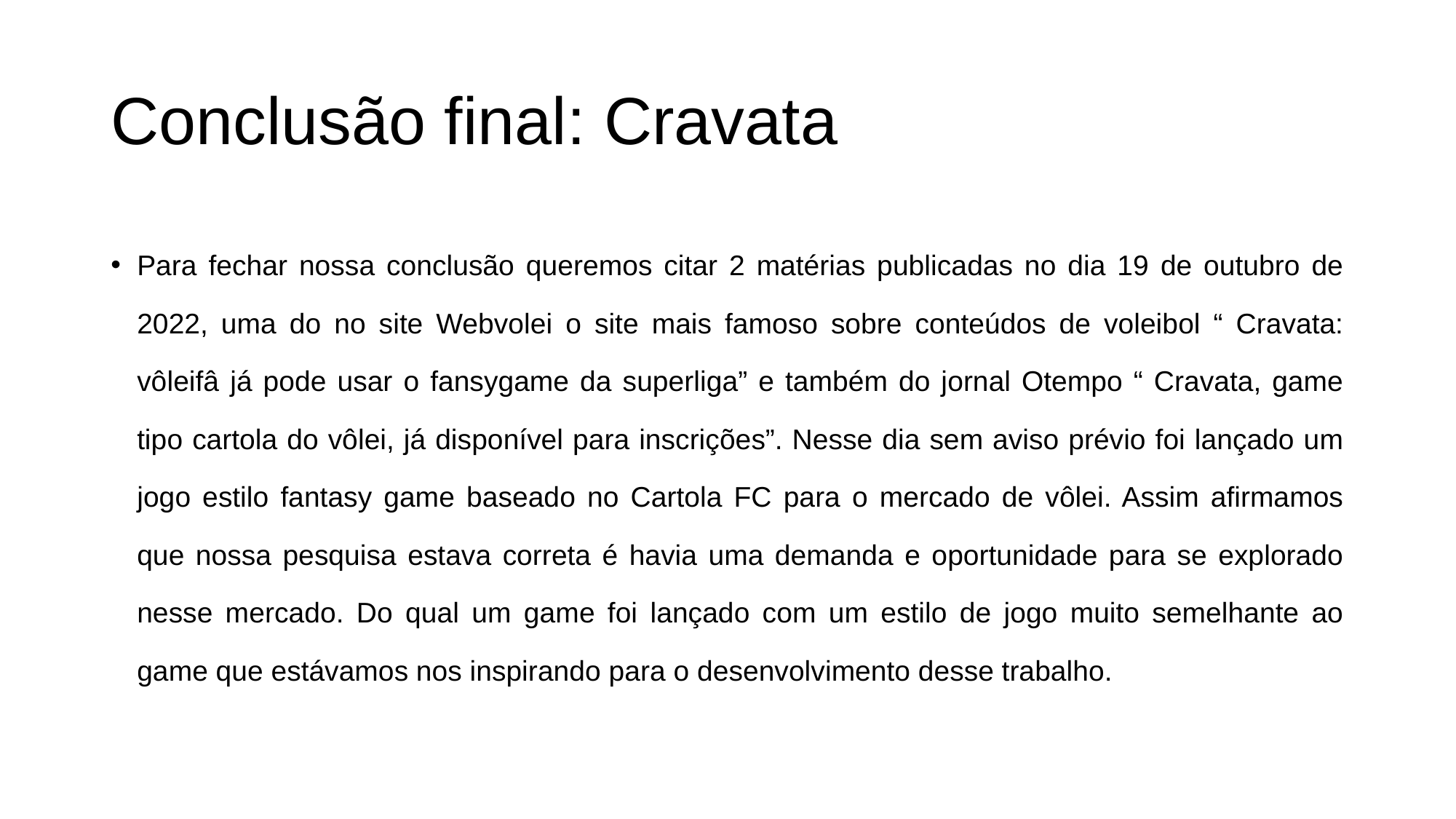

# Conclusão final: Cravata
Para fechar nossa conclusão queremos citar 2 matérias publicadas no dia 19 de outubro de 2022, uma do no site Webvolei o site mais famoso sobre conteúdos de voleibol “ Cravata: vôleifâ já pode usar o fansygame da superliga” e também do jornal Otempo “ Cravata, game tipo cartola do vôlei, já disponível para inscrições”. Nesse dia sem aviso prévio foi lançado um jogo estilo fantasy game baseado no Cartola FC para o mercado de vôlei. Assim afirmamos que nossa pesquisa estava correta é havia uma demanda e oportunidade para se explorado nesse mercado. Do qual um game foi lançado com um estilo de jogo muito semelhante ao game que estávamos nos inspirando para o desenvolvimento desse trabalho.